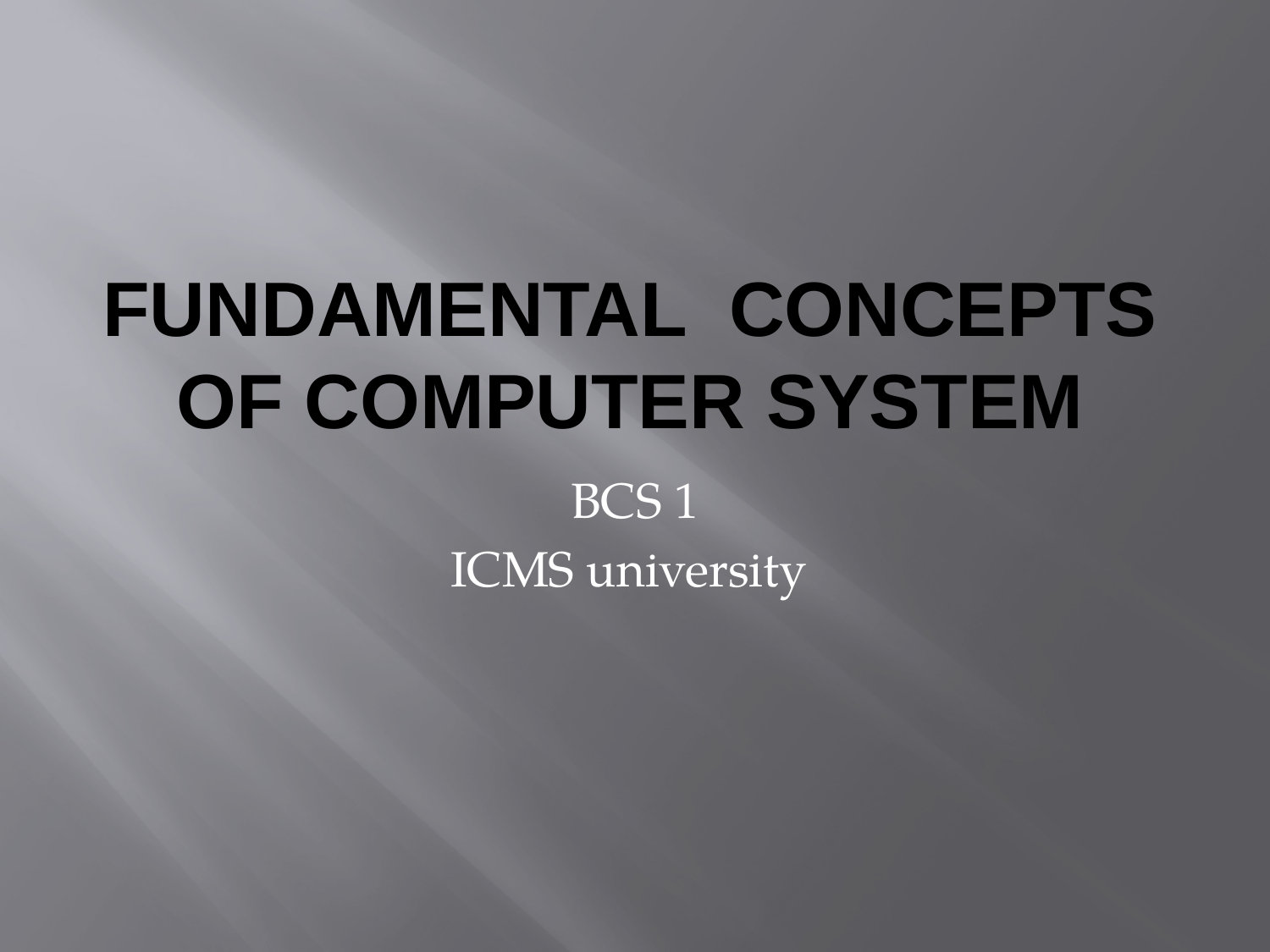

# Fundamental  Concepts of Computer system
BCS 1
ICMS university